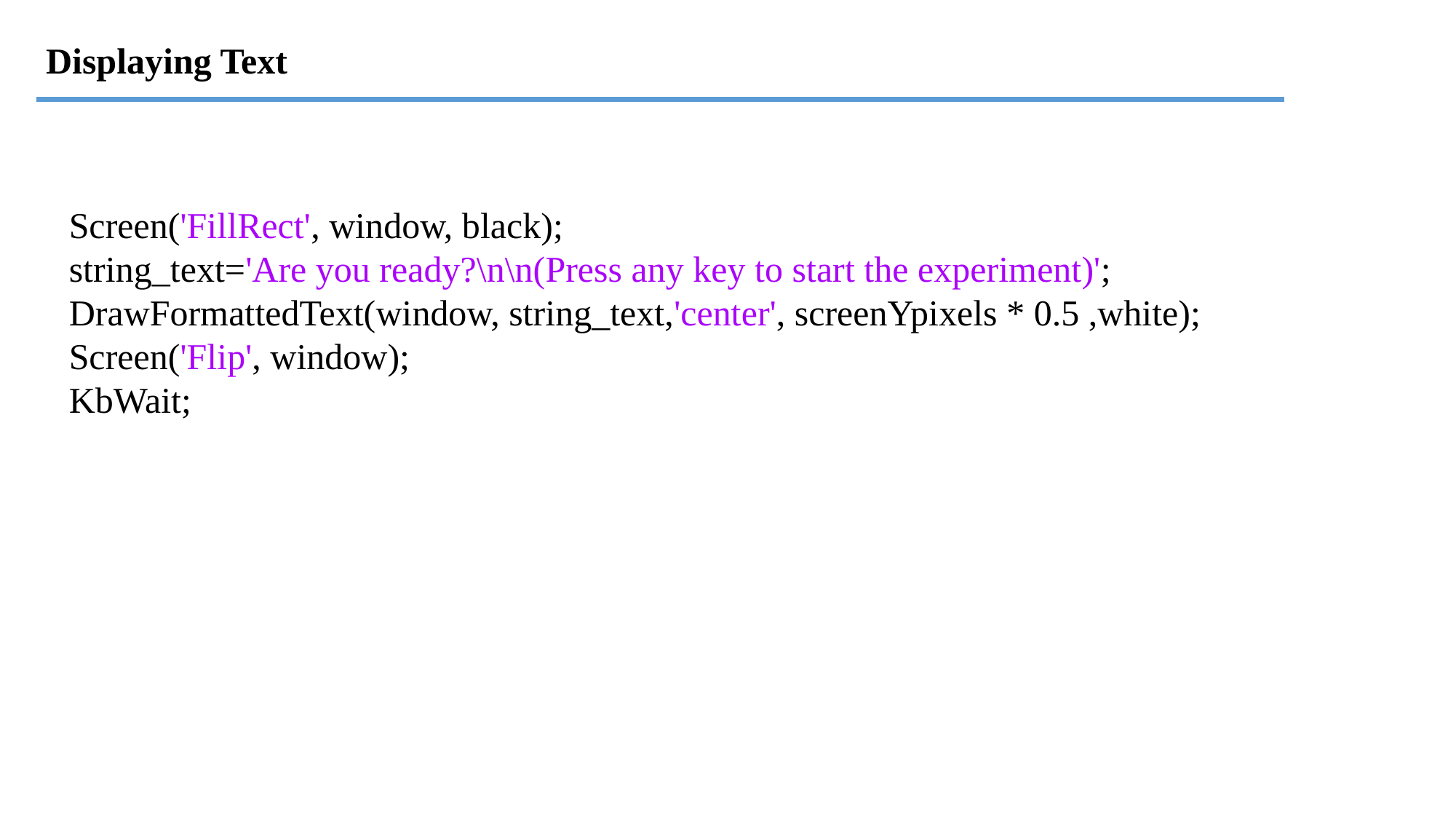

Displaying Text
Screen('FillRect', window, black);
string_text='Are you ready?\n\n(Press any key to start the experiment)';
DrawFormattedText(window, string_text,'center', screenYpixels * 0.5 ,white);
Screen('Flip', window);
KbWait;